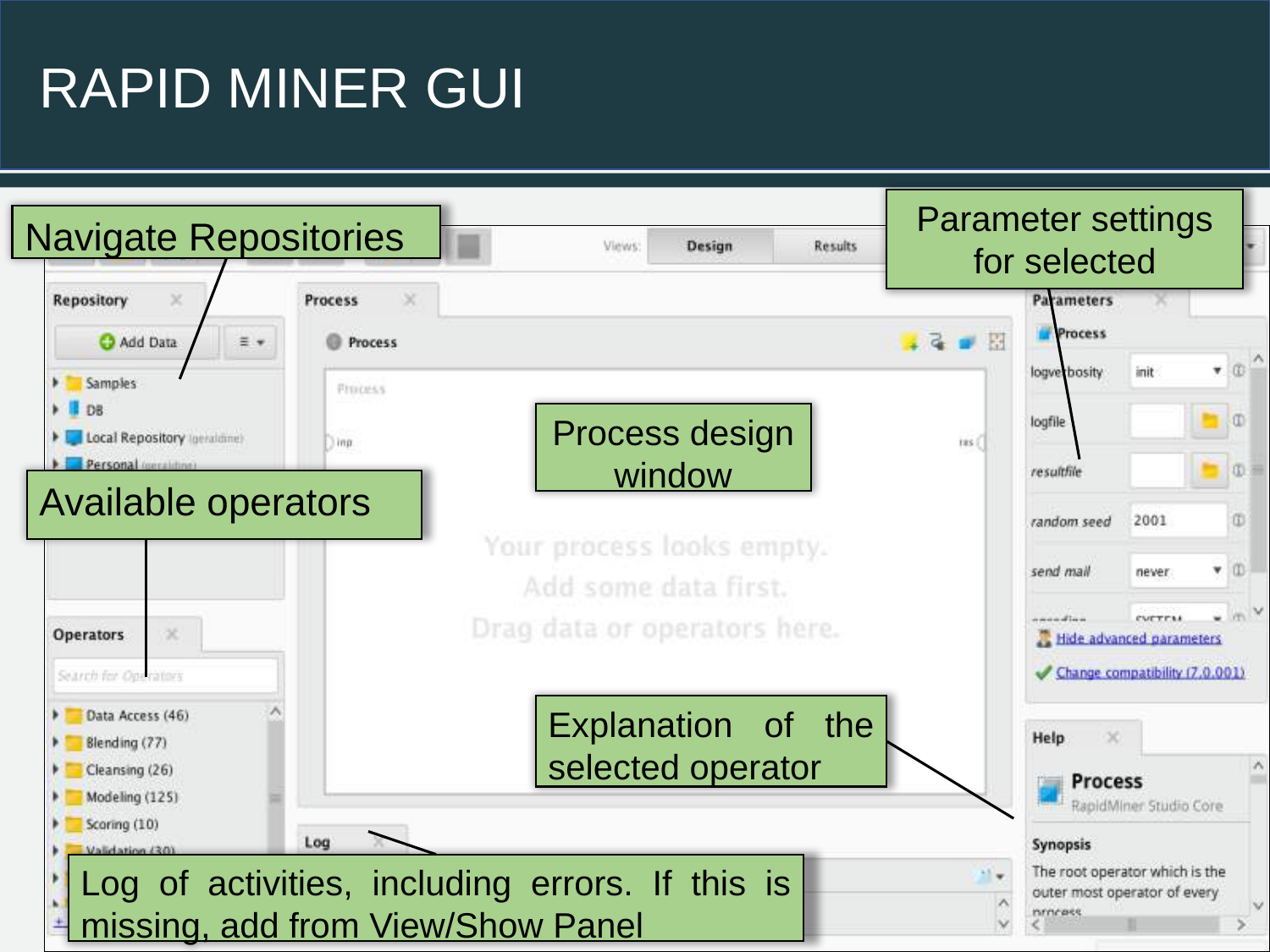

# RAPID MINER GUI
Parameter settings for selected
Navigate Repositories

Process design window
Available operators
Explanation of the selected operator
Log of activities, including errors. If this is missing, add from View/Show Panel